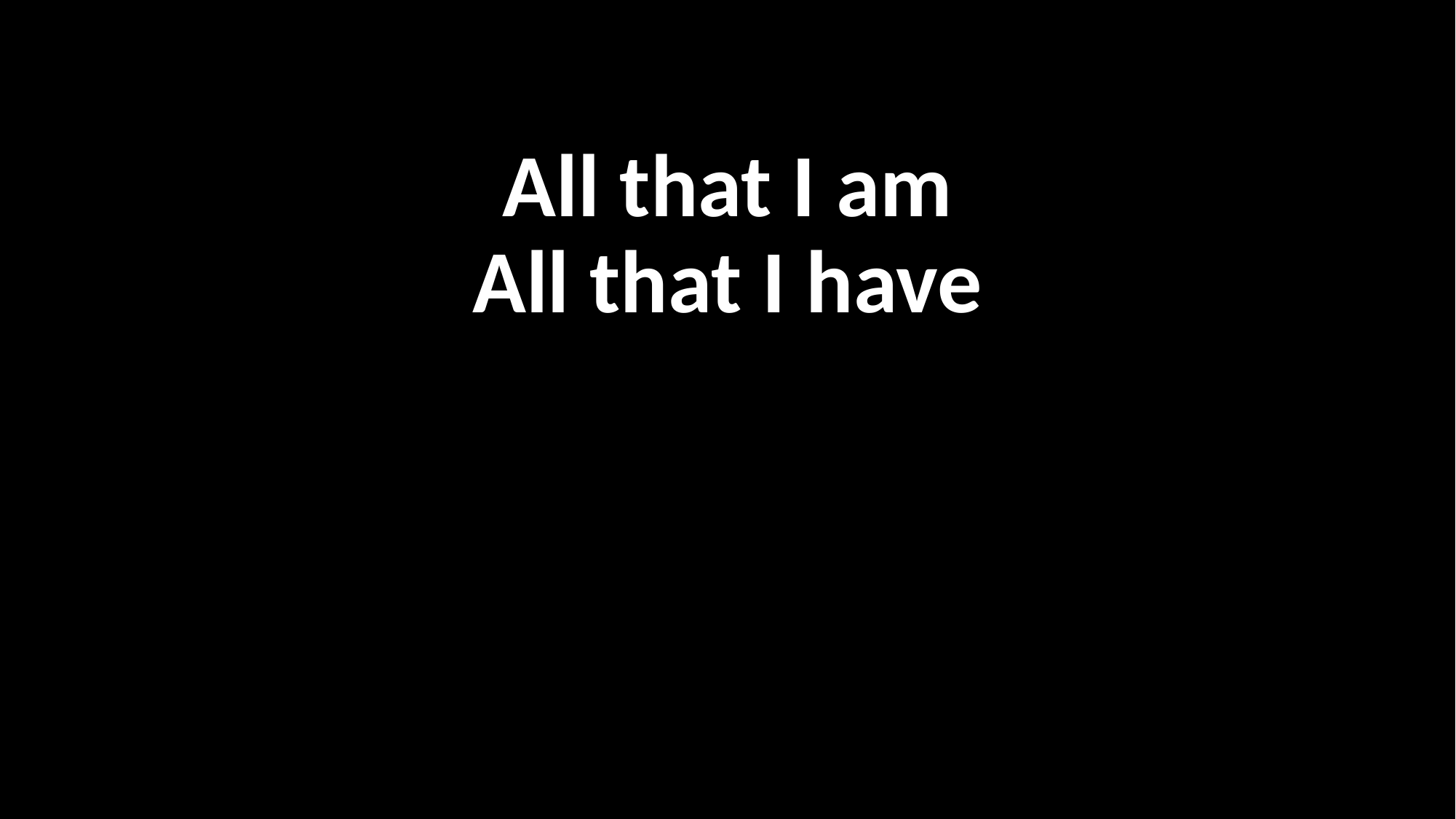

All that I am
All that I have